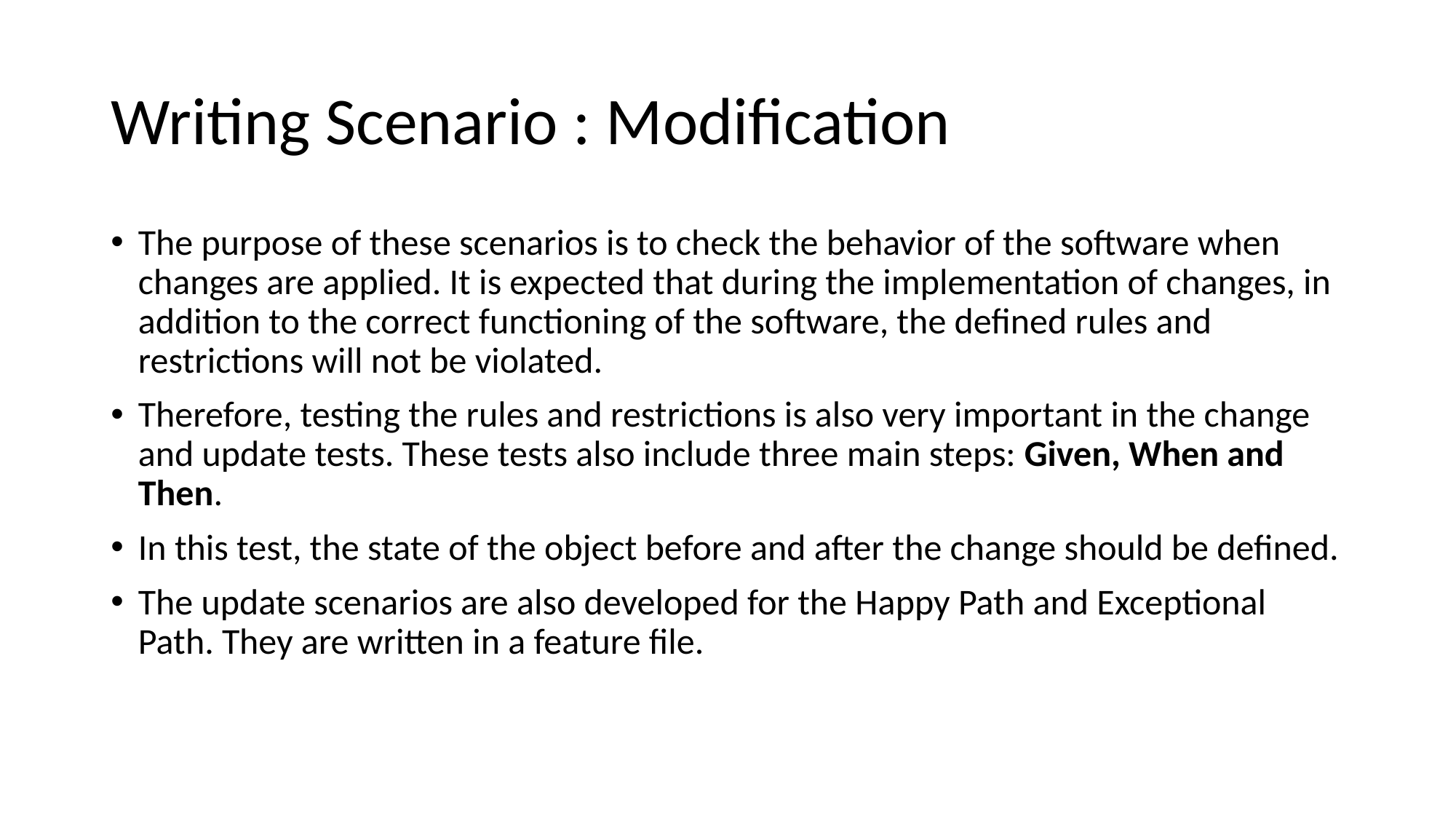

# Writing Scenario : Modification
The purpose of these scenarios is to check the behavior of the software when changes are applied. It is expected that during the implementation of changes, in addition to the correct functioning of the software, the defined rules and restrictions will not be violated.
Therefore, testing the rules and restrictions is also very important in the change and update tests. These tests also include three main steps: Given, When and Then.
In this test, the state of the object before and after the change should be defined.
The update scenarios are also developed for the Happy Path and Exceptional Path. They are written in a feature file.